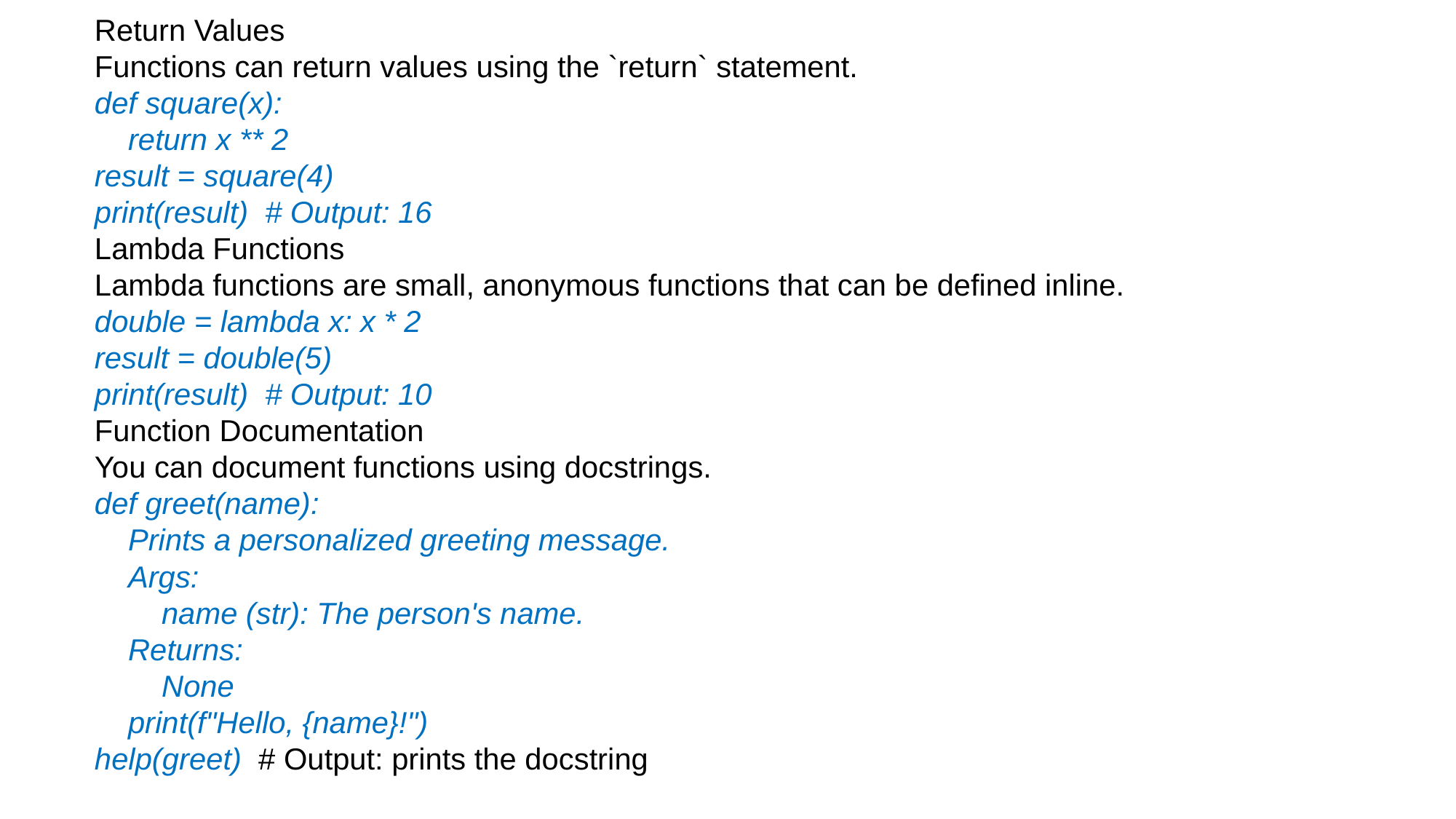

Return Values
Functions can return values using the `return` statement.
def square(x):
    return x ** 2
result = square(4)
print(result)  # Output: 16
Lambda Functions
Lambda functions are small, anonymous functions that can be defined inline.
double = lambda x: x * 2
result = double(5)
print(result)  # Output: 10
Function Documentation
You can document functions using docstrings.
def greet(name):
    Prints a personalized greeting message.
    Args:
        name (str): The person's name.
    Returns:
        None
    print(f"Hello, {name}!")
help(greet)  # Output: prints the docstring